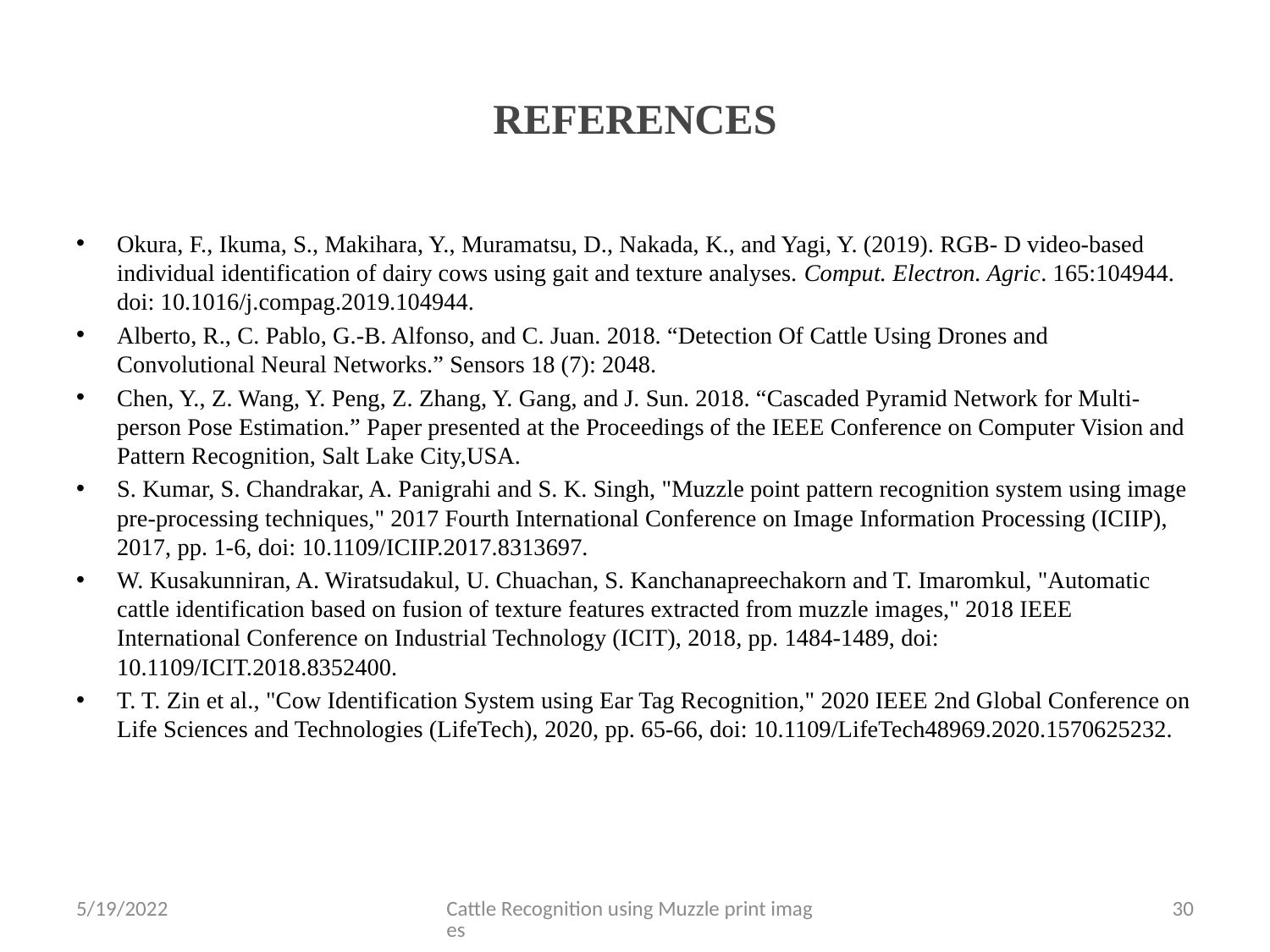

# REFERENCES
Okura, F., Ikuma, S., Makihara, Y., Muramatsu, D., Nakada, K., and Yagi, Y. (2019). RGB- D video-based individual identification of dairy cows using gait and texture analyses. Comput. Electron. Agric. 165:104944. doi: 10.1016/j.compag.2019.104944.
Alberto, R., C. Pablo, G.-B. Alfonso, and C. Juan. 2018. “Detection Of Cattle Using Drones and Convolutional Neural Networks.” Sensors 18 (7): 2048.
Chen, Y., Z. Wang, Y. Peng, Z. Zhang, Y. Gang, and J. Sun. 2018. “Cascaded Pyramid Network for Multi-person Pose Estimation.” Paper presented at the Proceedings of the IEEE Conference on Computer Vision and Pattern Recognition, Salt Lake City,USA.
S. Kumar, S. Chandrakar, A. Panigrahi and S. K. Singh, "Muzzle point pattern recognition system using image pre-processing techniques," 2017 Fourth International Conference on Image Information Processing (ICIIP), 2017, pp. 1-6, doi: 10.1109/ICIIP.2017.8313697.
W. Kusakunniran, A. Wiratsudakul, U. Chuachan, S. Kanchanapreechakorn and T. Imaromkul, "Automatic cattle identification based on fusion of texture features extracted from muzzle images," 2018 IEEE International Conference on Industrial Technology (ICIT), 2018, pp. 1484-1489, doi: 10.1109/ICIT.2018.8352400.
T. T. Zin et al., "Cow Identification System using Ear Tag Recognition," 2020 IEEE 2nd Global Conference on Life Sciences and Technologies (LifeTech), 2020, pp. 65-66, doi: 10.1109/LifeTech48969.2020.1570625232.

5/19/2022
Cattle Recognition using Muzzle print images
30